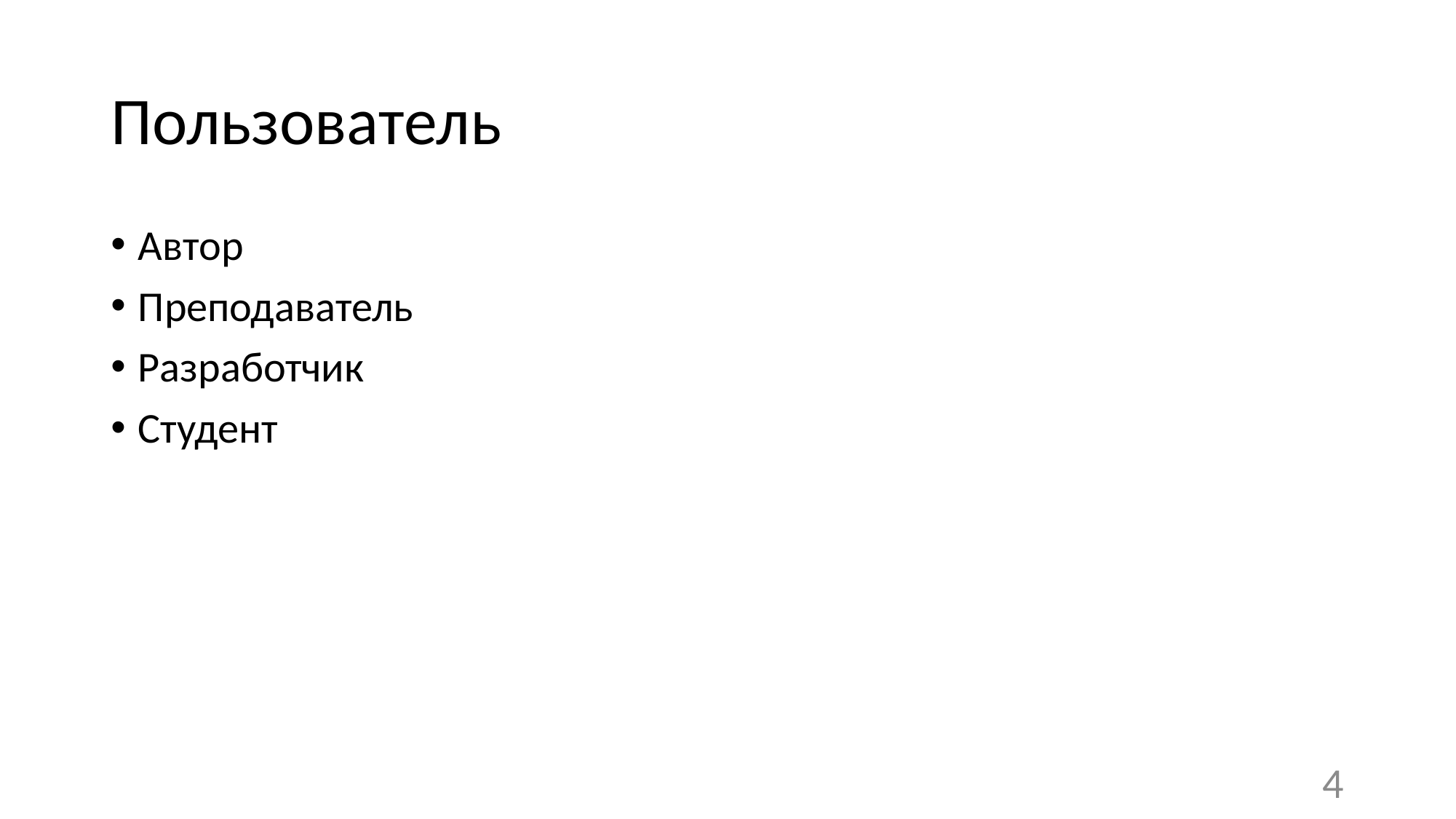

# Пользователь
Автор
Преподаватель
Разработчик
Студент
4